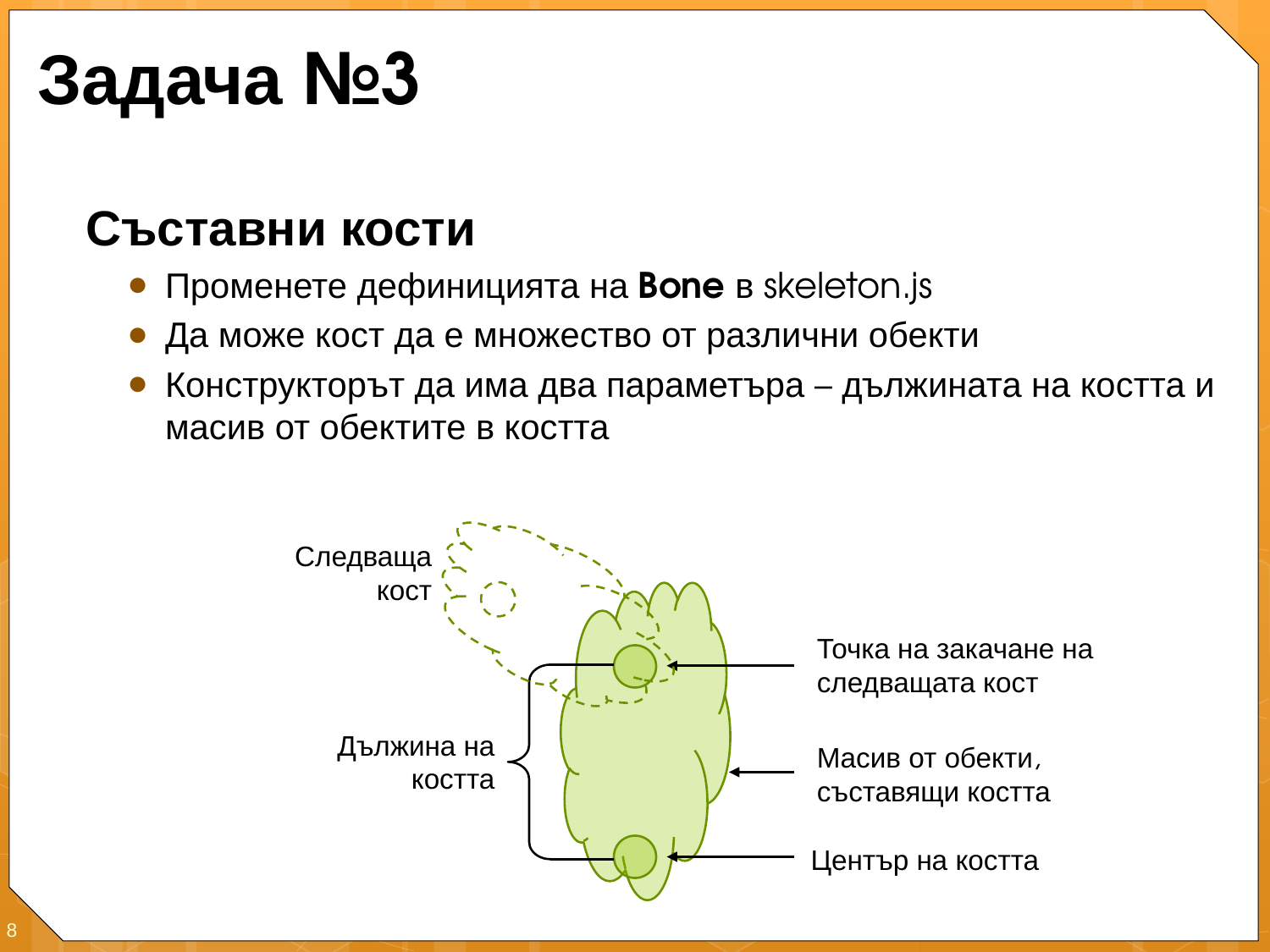

# Задача №3
Съставни кости
Променете дефиницията на Bone в skeleton.js
Да може кост да е множество от различни обекти
Конструкторът да има два параметъра – дължината на костта и масив от обектите в костта

Следваща
кост

Точка на закачане на следващата кост

Дължина на костта
Масив от обекти, съставящи костта

Център на костта